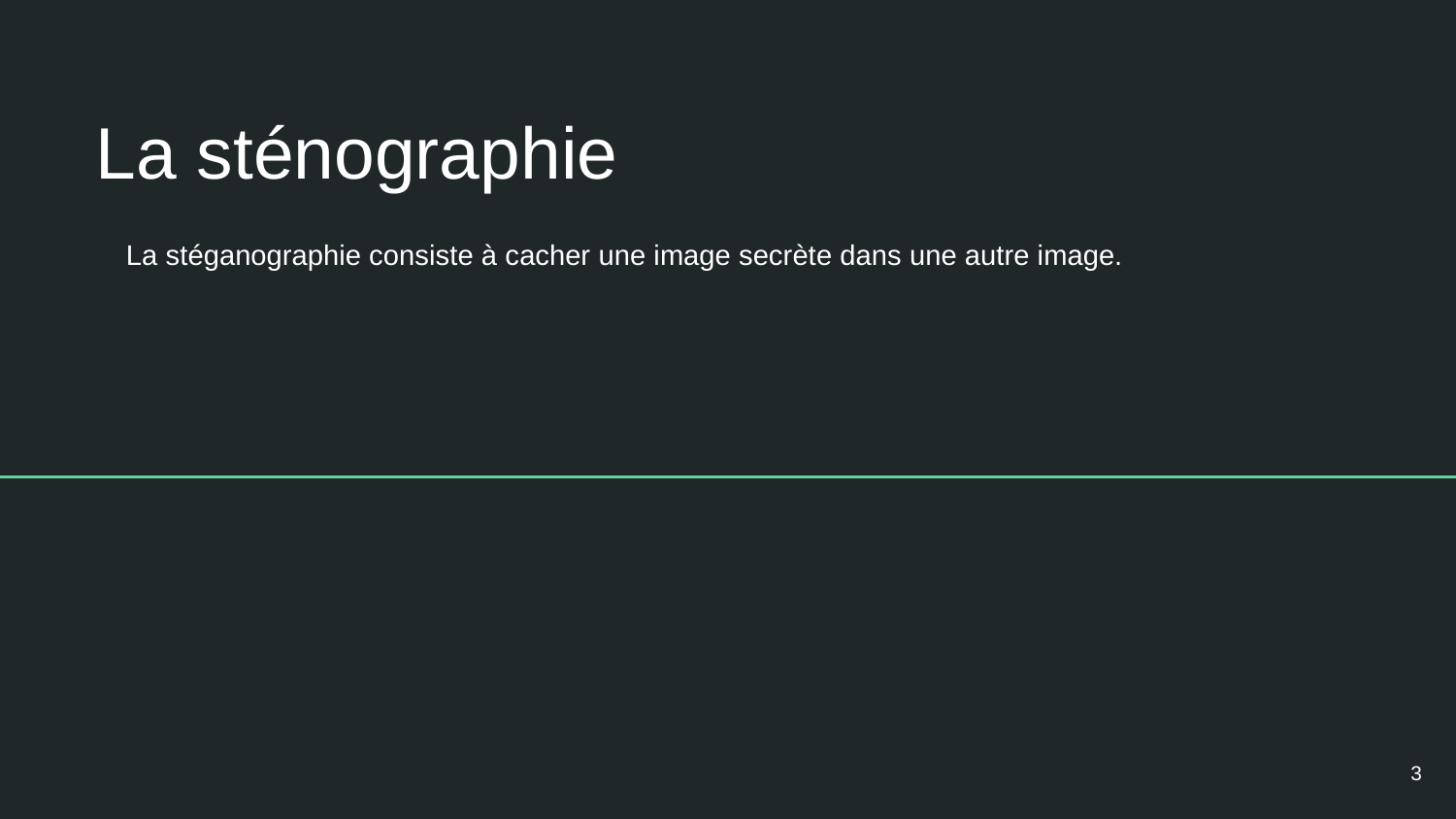

# La sténographie

La stéganographie consiste à cacher une image secrète dans une autre image.
3